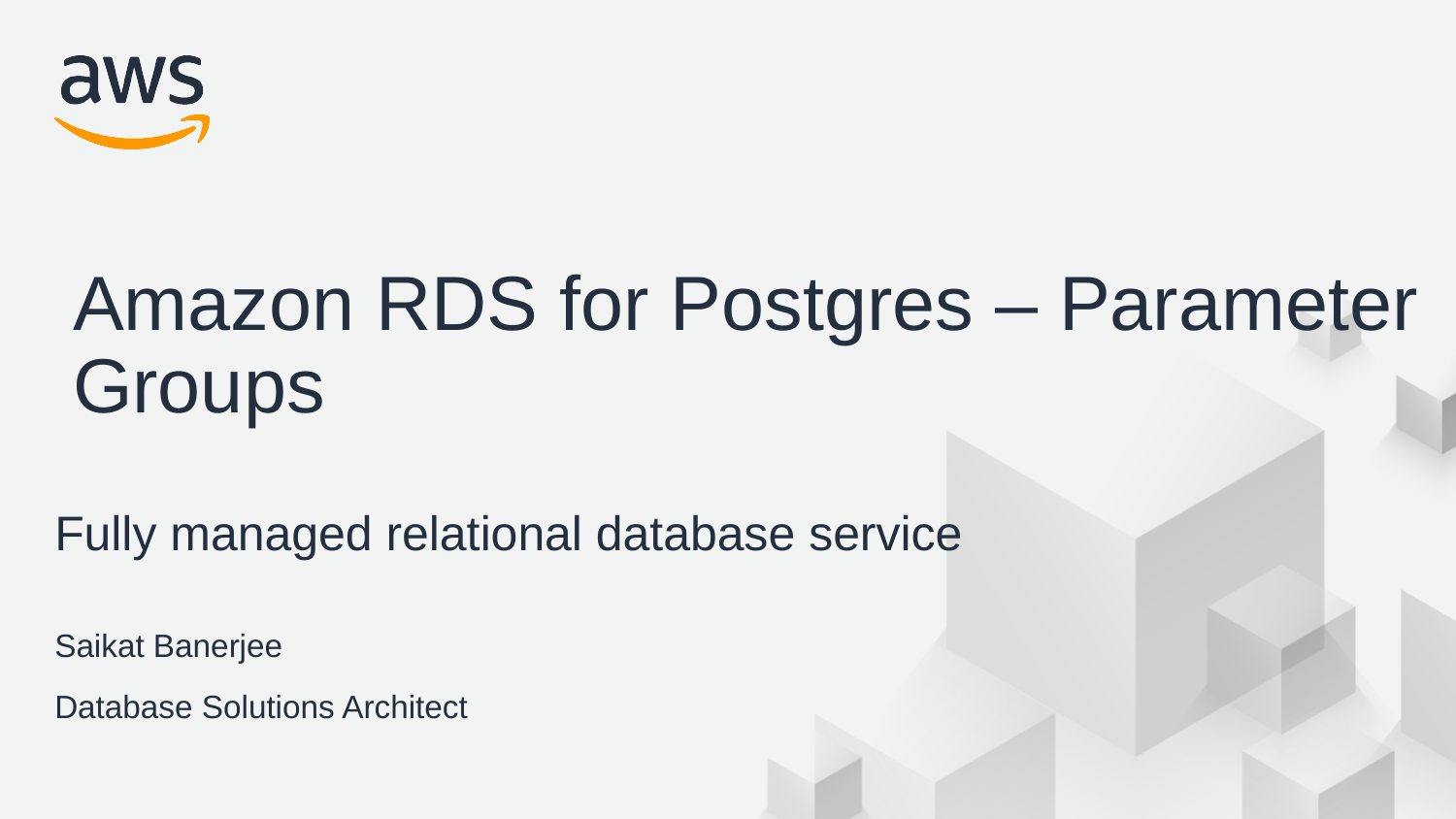

Amazon RDS for Postgres – Parameter Groups
Fully managed relational database service
Saikat Banerjee
Database Solutions Architect